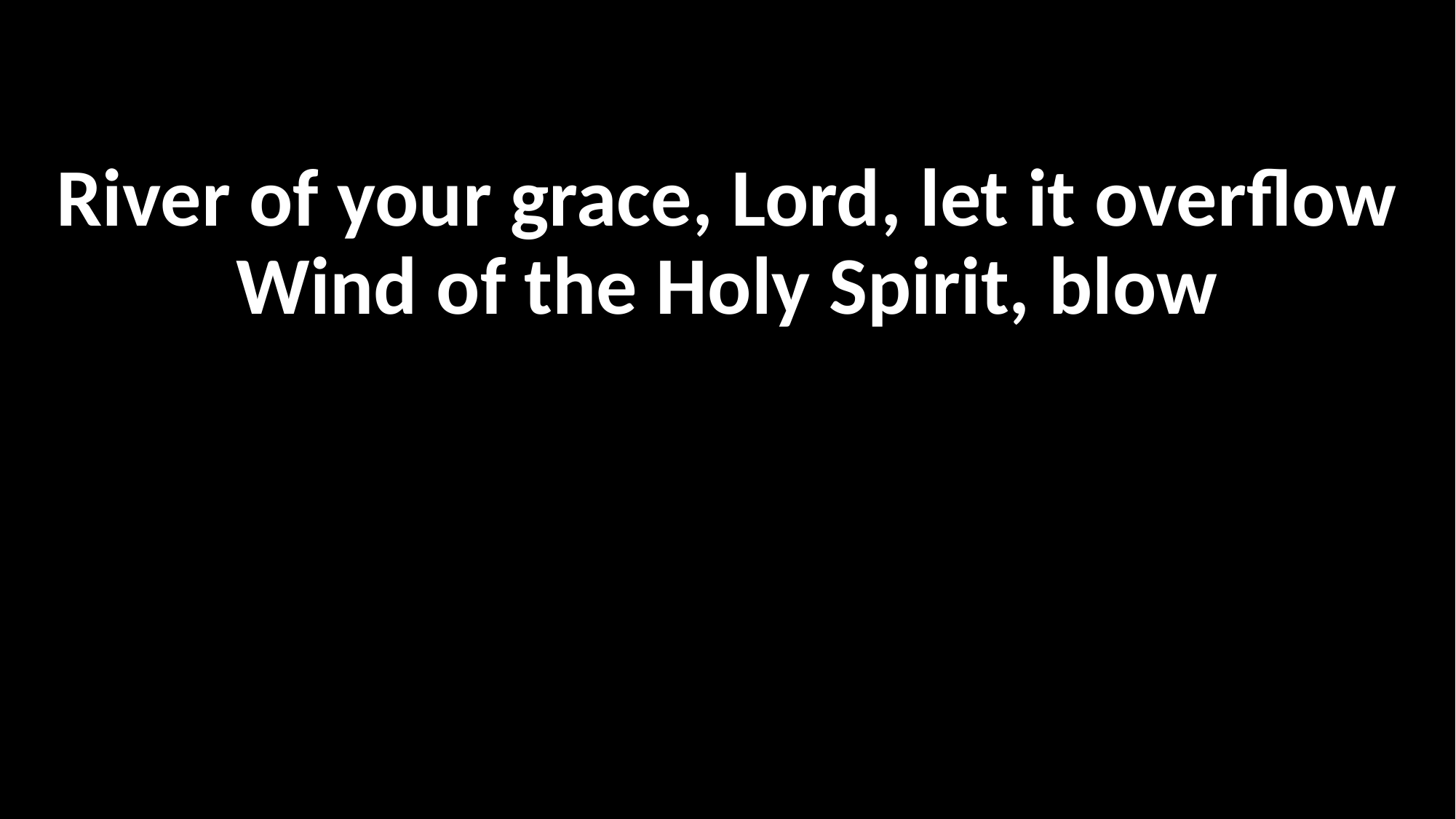

River of your grace, Lord, let it overflow
Wind of the Holy Spirit, blow